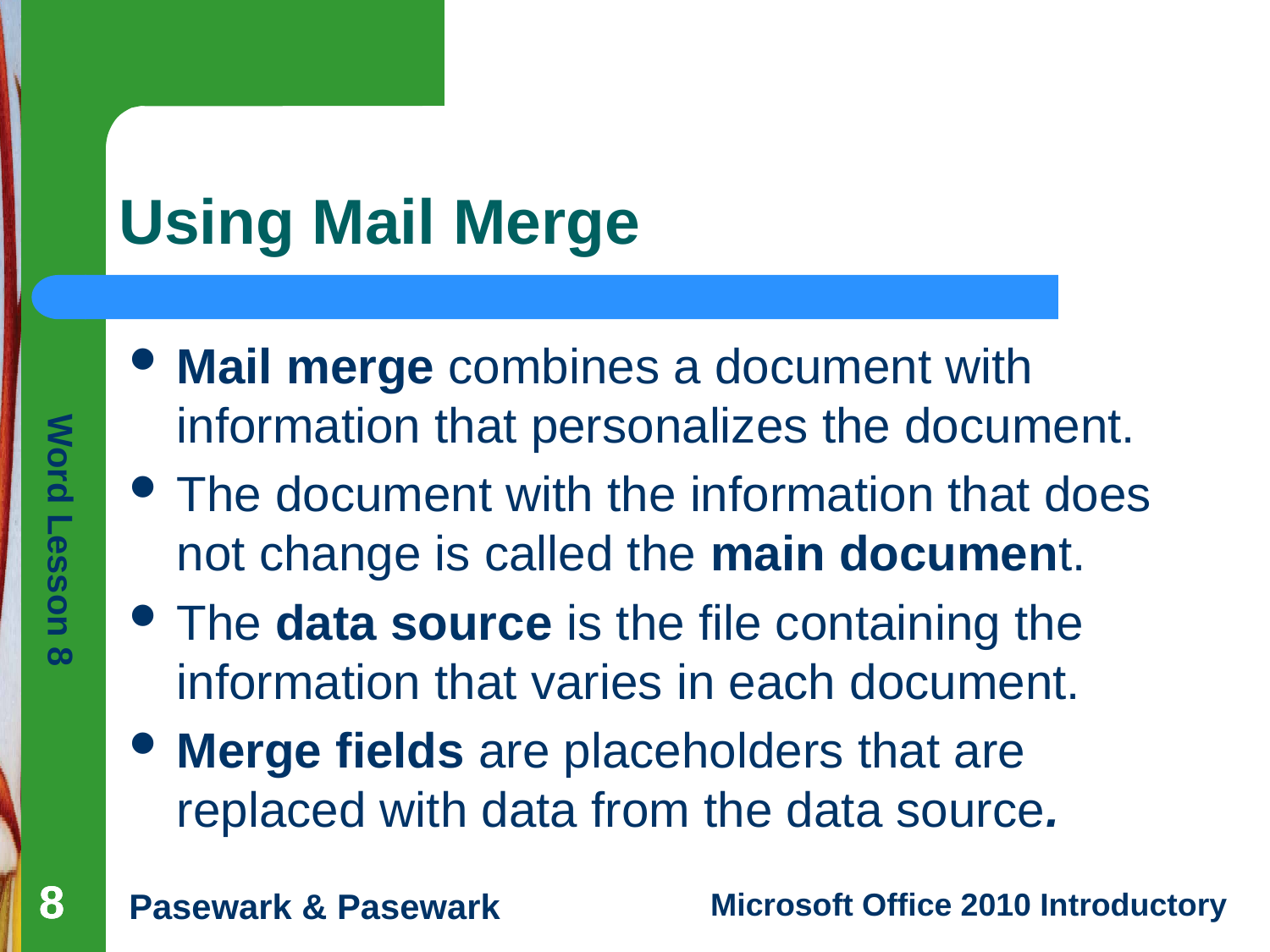

# Using Mail Merge
Mail merge combines a document with information that personalizes the document.
The document with the information that does not change is called the main document.
The data source is the file containing the information that varies in each document.
Merge fields are placeholders that are replaced with data from the data source.
8
8
8